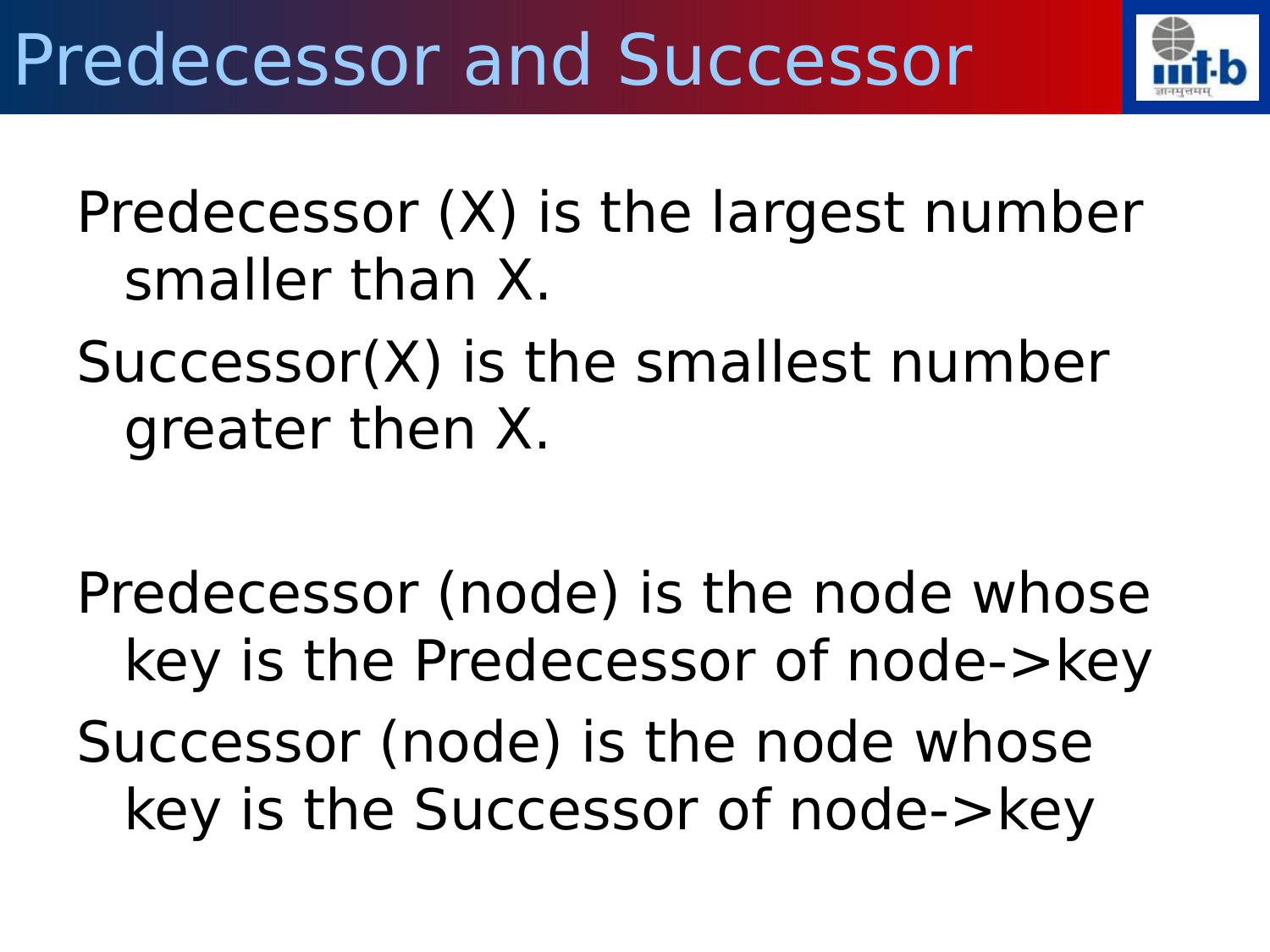

Predecessor and Successor
Predecessor (X) is the largest number smaller than X.
Successor(X) is the smallest number greater then X.

Predecessor (node) is the node whose key is the Predecessor of node->key
Successor (node) is the node whose key is the Successor of node->key